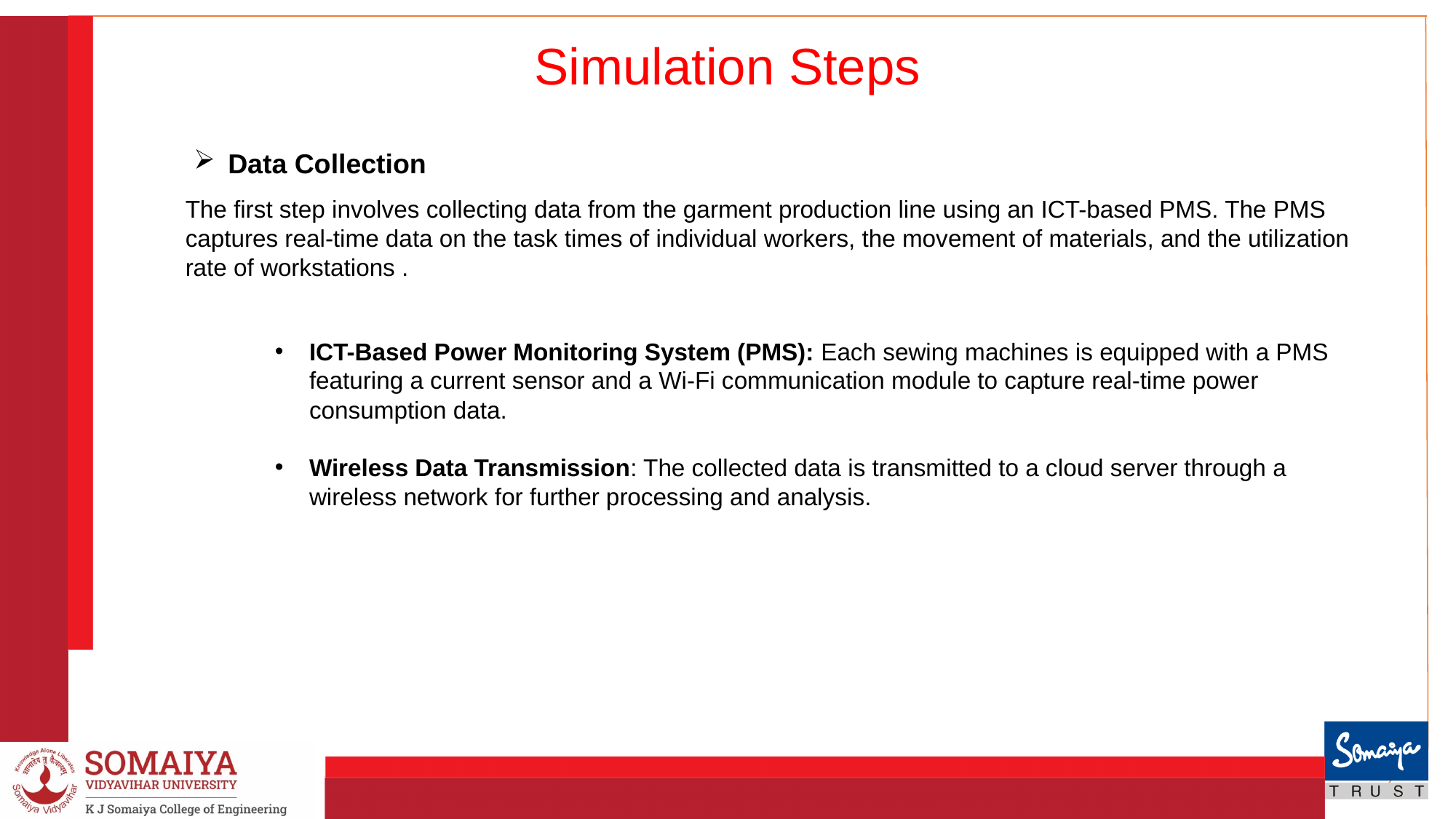

# Simulation Steps
Data Collection
The first step involves collecting data from the garment production line using an ICT-based PMS. The PMS captures real-time data on the task times of individual workers, the movement of materials, and the utilization rate of workstations .
ICT-Based Power Monitoring System (PMS): Each sewing machines is equipped with a PMS featuring a current sensor and a Wi-Fi communication module to capture real-time power consumption data.

Wireless Data Transmission: The collected data is transmitted to a cloud server through a wireless network for further processing and analysis.